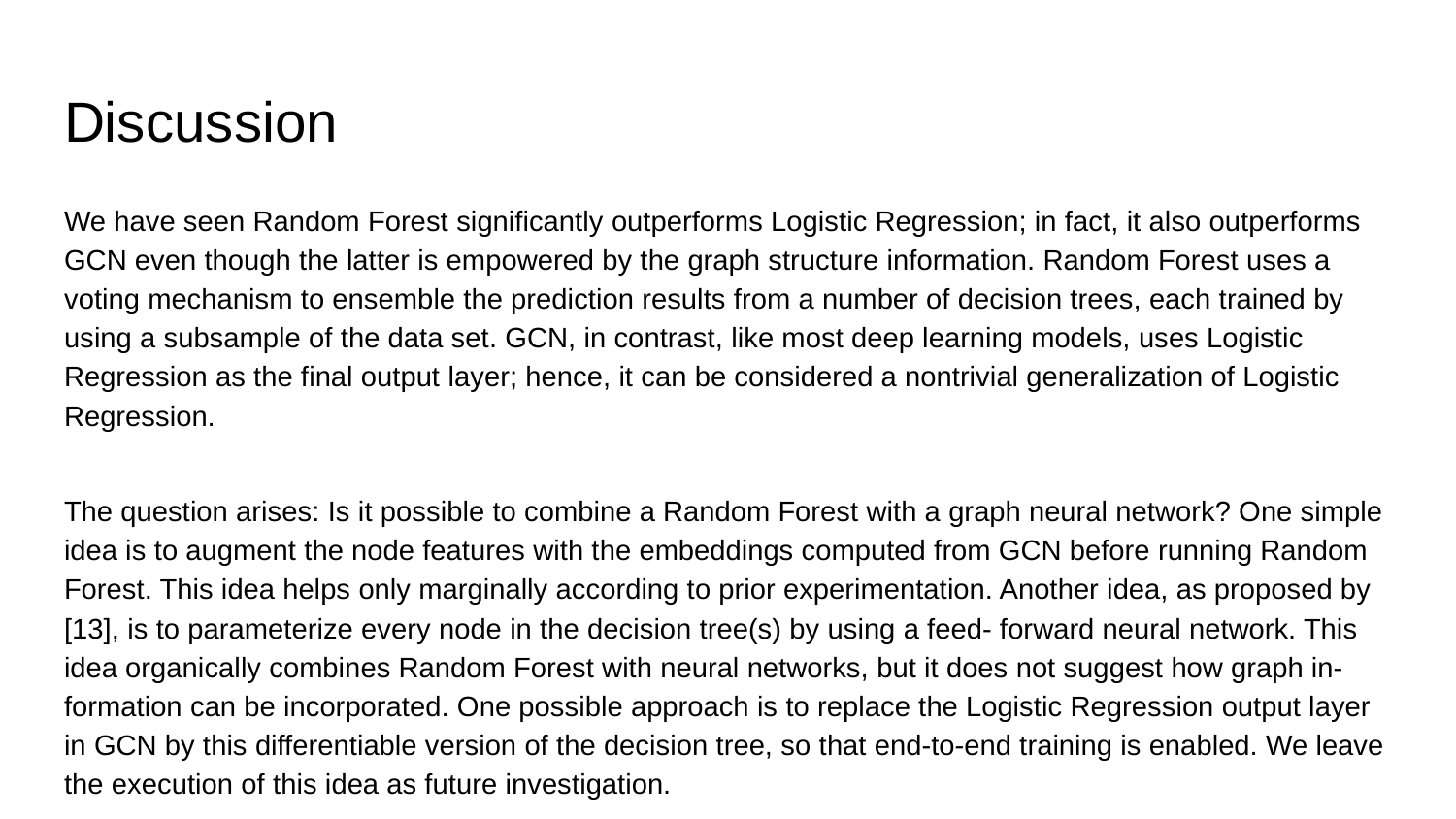

# Discussion
We have seen Random Forest significantly outperforms Logistic Regression; in fact, it also outperforms GCN even though the latter is empowered by the graph structure information. Random Forest uses a voting mechanism to ensemble the prediction results from a number of decision trees, each trained by using a subsample of the data set. GCN, in contrast, like most deep learning models, uses Logistic Regression as the final output layer; hence, it can be considered a nontrivial generalization of Logistic Regression.
The question arises: Is it possible to combine a Random Forest with a graph neural network? One simple idea is to augment the node features with the embeddings computed from GCN before running Random Forest. This idea helps only marginally according to prior experimentation. Another idea, as proposed by [13], is to parameterize every node in the decision tree(s) by using a feed- forward neural network. This idea organically combines Random Forest with neural networks, but it does not suggest how graph in- formation can be incorporated. One possible approach is to replace the Logistic Regression output layer in GCN by this differentiable version of the decision tree, so that end-to-end training is enabled. We leave the execution of this idea as future investigation.